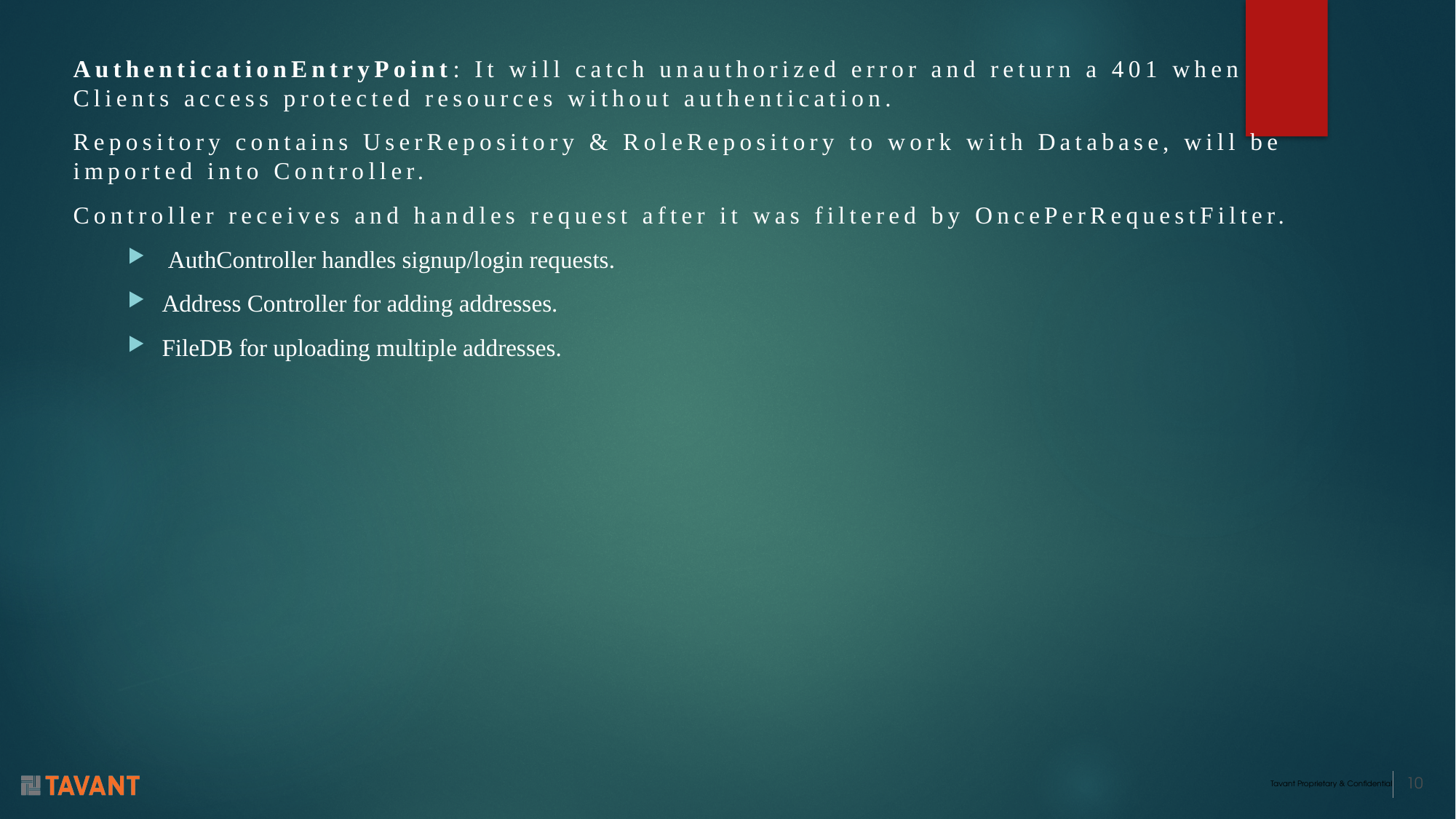

AuthenticationEntryPoint: It will catch unauthorized error and return a 401 when Clients access protected resources without authentication.
Repository contains UserRepository & RoleRepository to work with Database, will be imported into Controller.
Controller receives and handles request after it was filtered by OncePerRequestFilter.
 AuthController handles signup/login requests.
Address Controller for adding addresses.
FileDB for uploading multiple addresses.